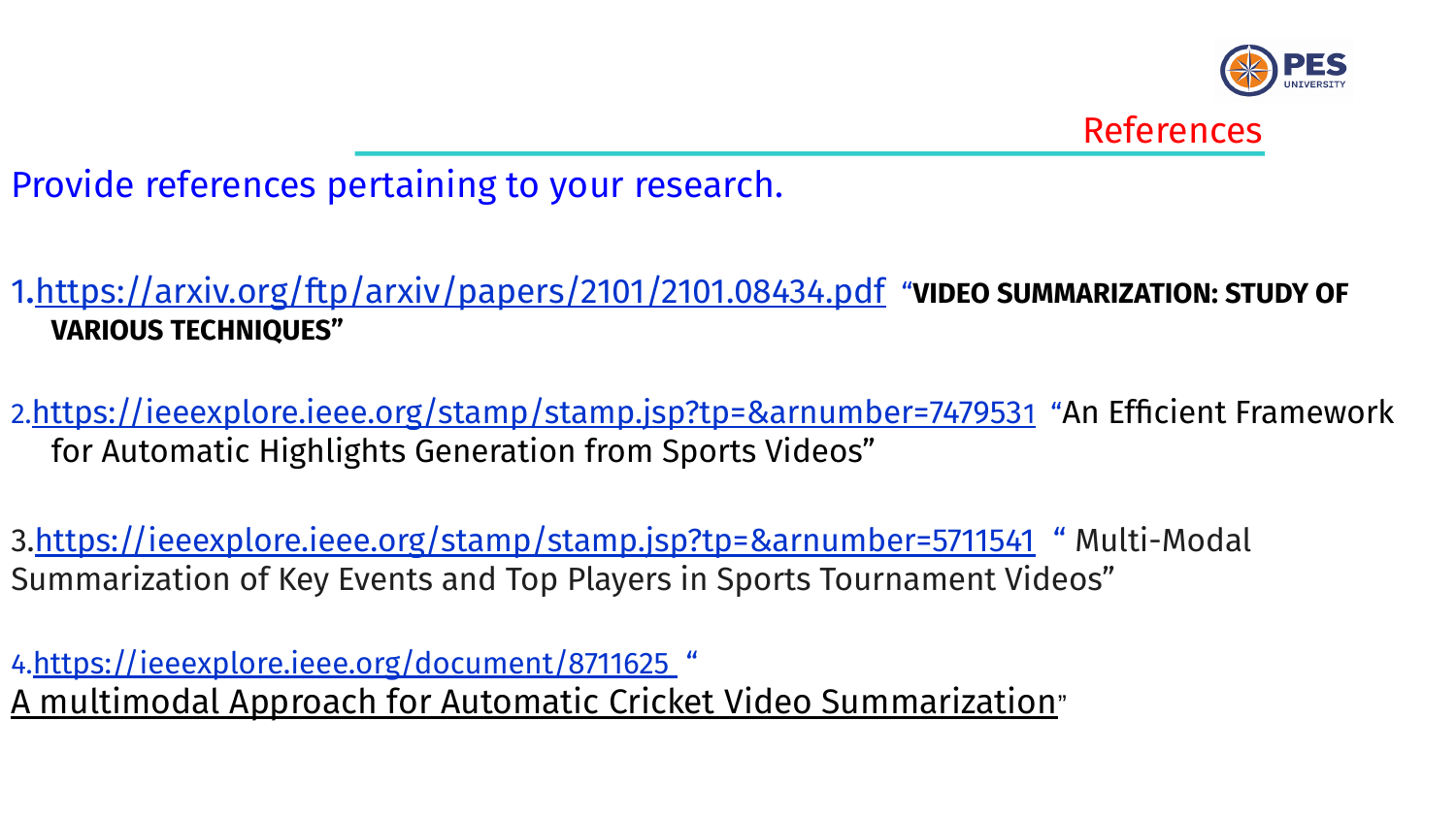

References

Provide references pertaining to your research.

1.https://arxiv.org/ftp/arxiv/papers/2101/2101.08434.pdf  “VIDEO SUMMARIZATION: STUDY OF VARIOUS TECHNIQUES”

2.https://ieeexplore.ieee.org/stamp/stamp.jsp?tp=&arnumber=7479531  “An Efficient Framework for Automatic Highlights Generation from Sports Videos”

3.https://ieeexplore.ieee.org/stamp/stamp.jsp?tp=&arnumber=5711541  “ Multi-Modal Summarization of Key Events and Top Players in Sports Tournament Videos”

4.https://ieeexplore.ieee.org/document/8711625  “ A multimodal Approach for Automatic Cricket Video Summarization”